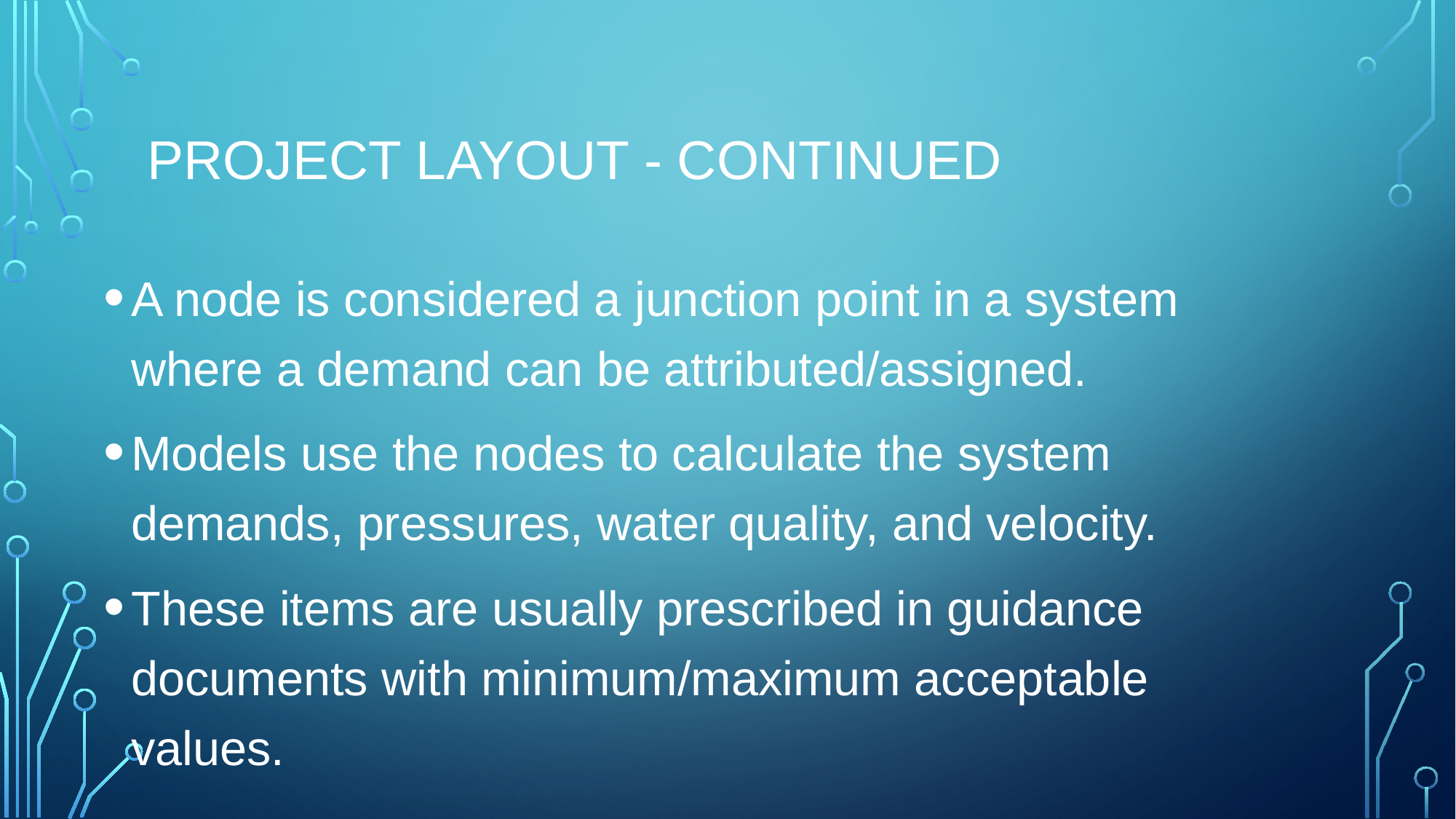

# Project layout - Continued
A node is considered a junction point in a system where a demand can be attributed/assigned.
Models use the nodes to calculate the system demands, pressures, water quality, and velocity.
These items are usually prescribed in guidance documents with minimum/maximum acceptable values.